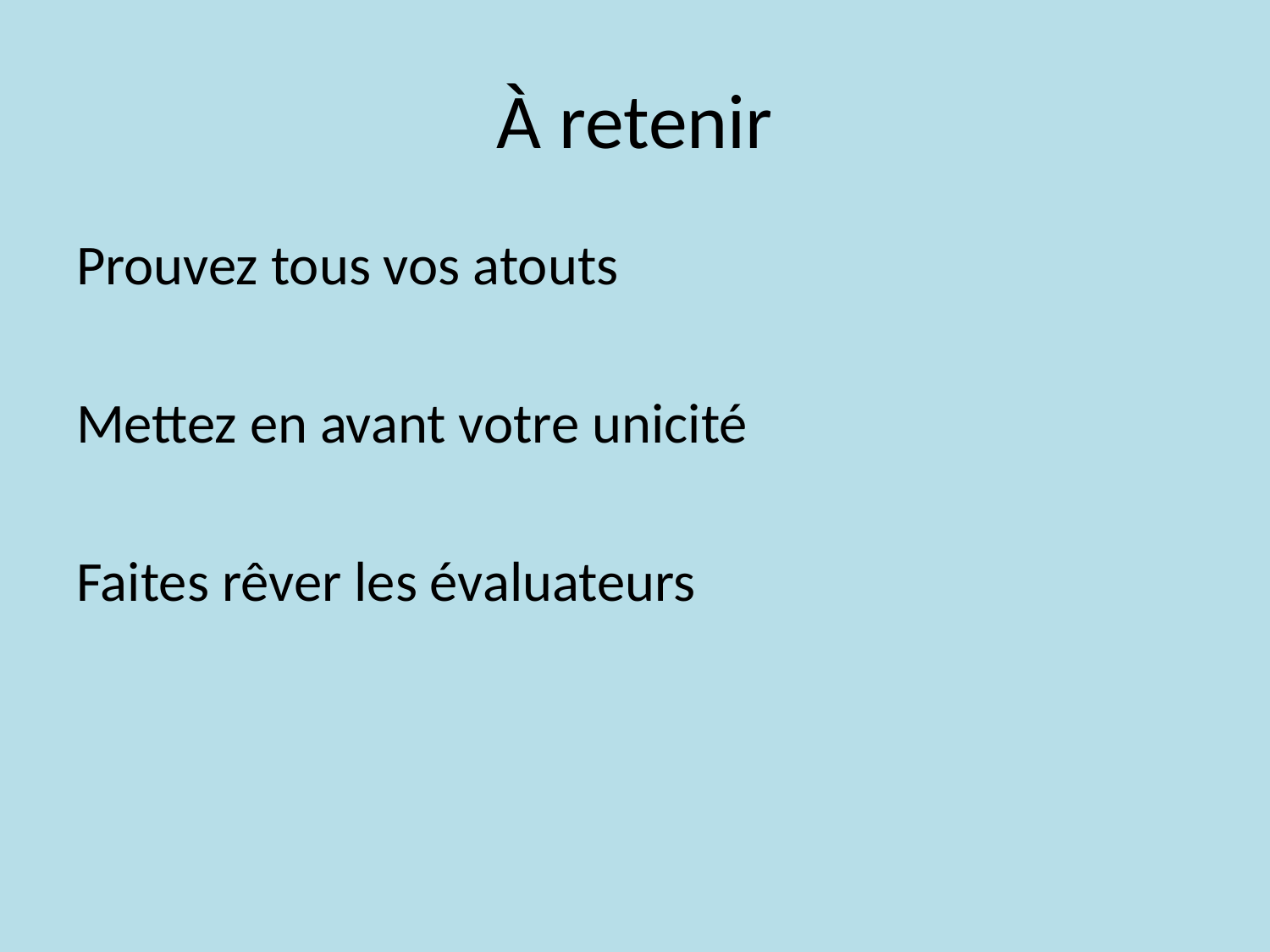

# À retenir
Prouvez tous vos atouts

Mettez en avant votre unicité

Faites rêver les évaluateurs